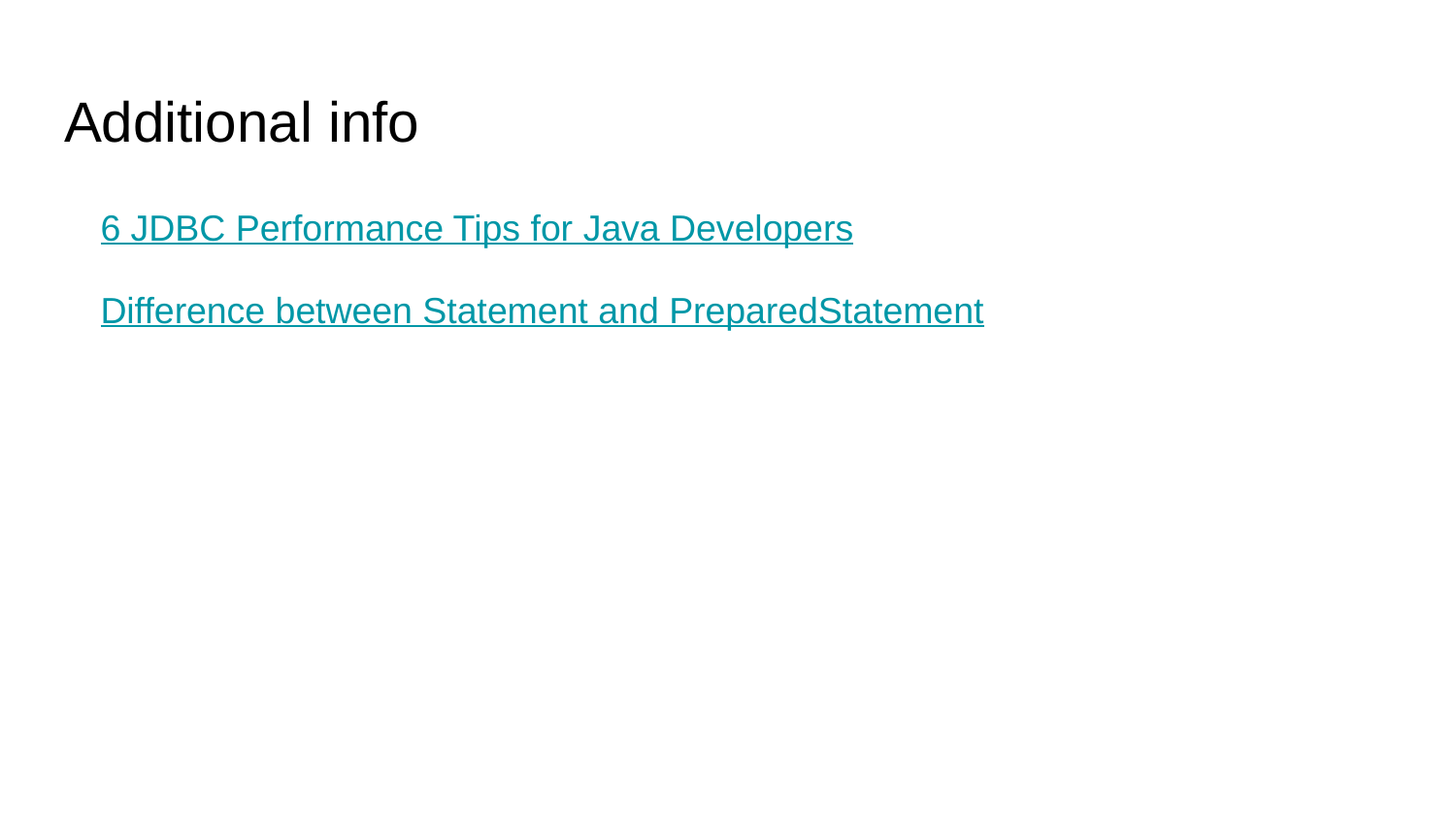

# Additional info
6 JDBC Performance Tips for Java Developers
Difference between Statement and PreparedStatement